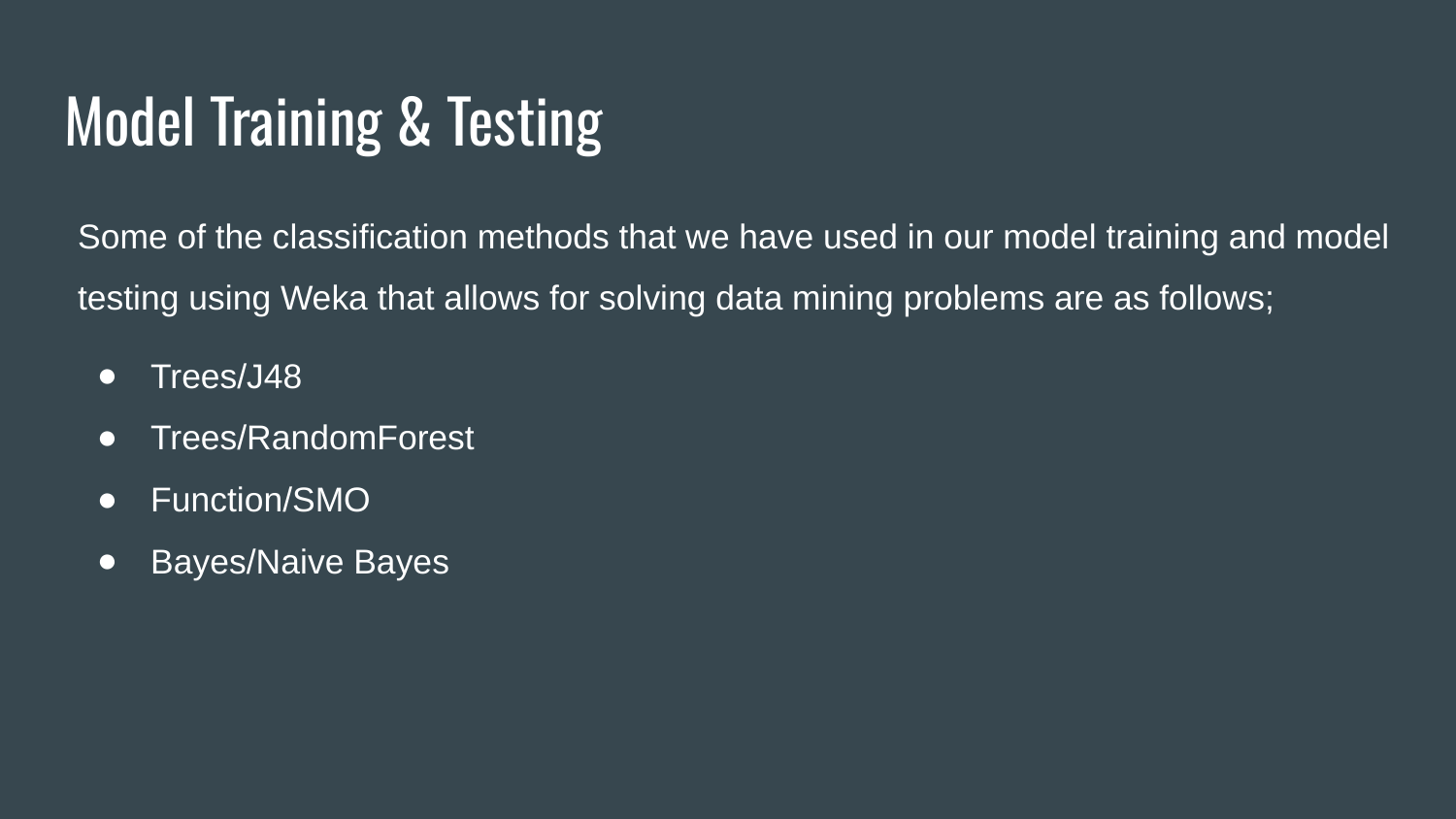

# Model Training & Testing
Some of the classification methods that we have used in our model training and model testing using Weka that allows for solving data mining problems are as follows;
Trees/J48
Trees/RandomForest
Function/SMO
Bayes/Naive Bayes